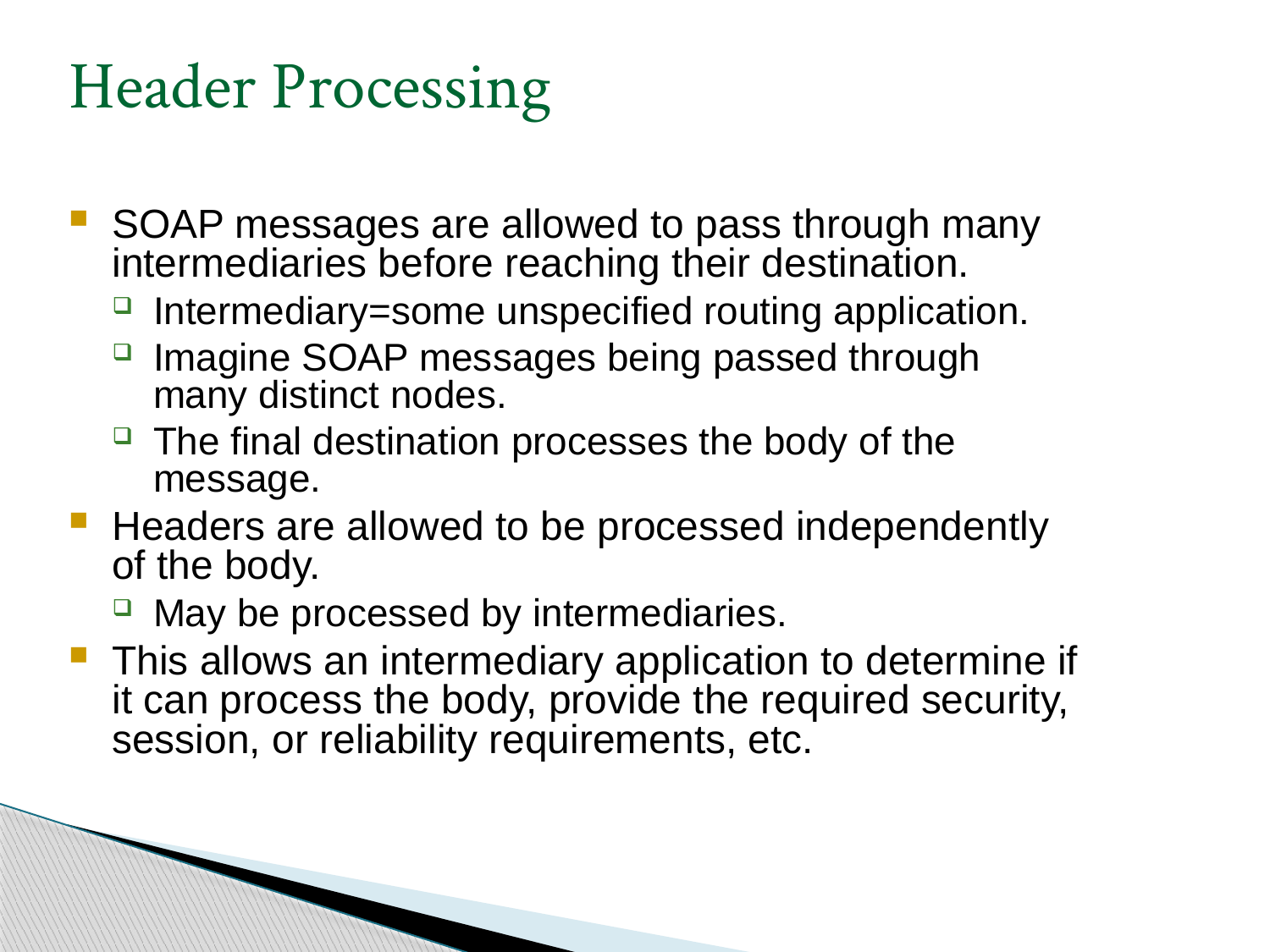

Header Processing
SOAP messages are allowed to pass through many intermediaries before reaching their destination.
Intermediary=some unspecified routing application.
Imagine SOAP messages being passed through many distinct nodes.
The final destination processes the body of the message.
Headers are allowed to be processed independently of the body.
May be processed by intermediaries.
This allows an intermediary application to determine if it can process the body, provide the required security, session, or reliability requirements, etc.